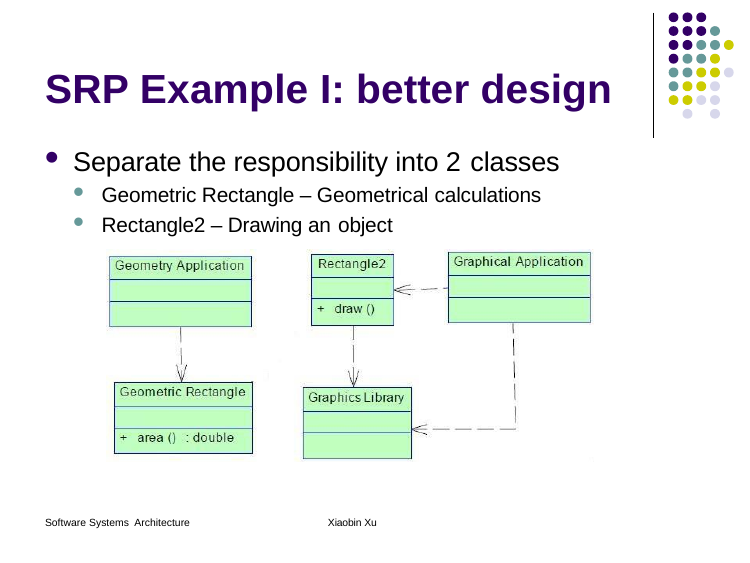

# SRP Example I: better design
Separate the responsibility into 2 classes
Geometric Rectangle – Geometrical calculations
Rectangle2 – Drawing an object

Software Systems  Architecture
Xiaobin Xu